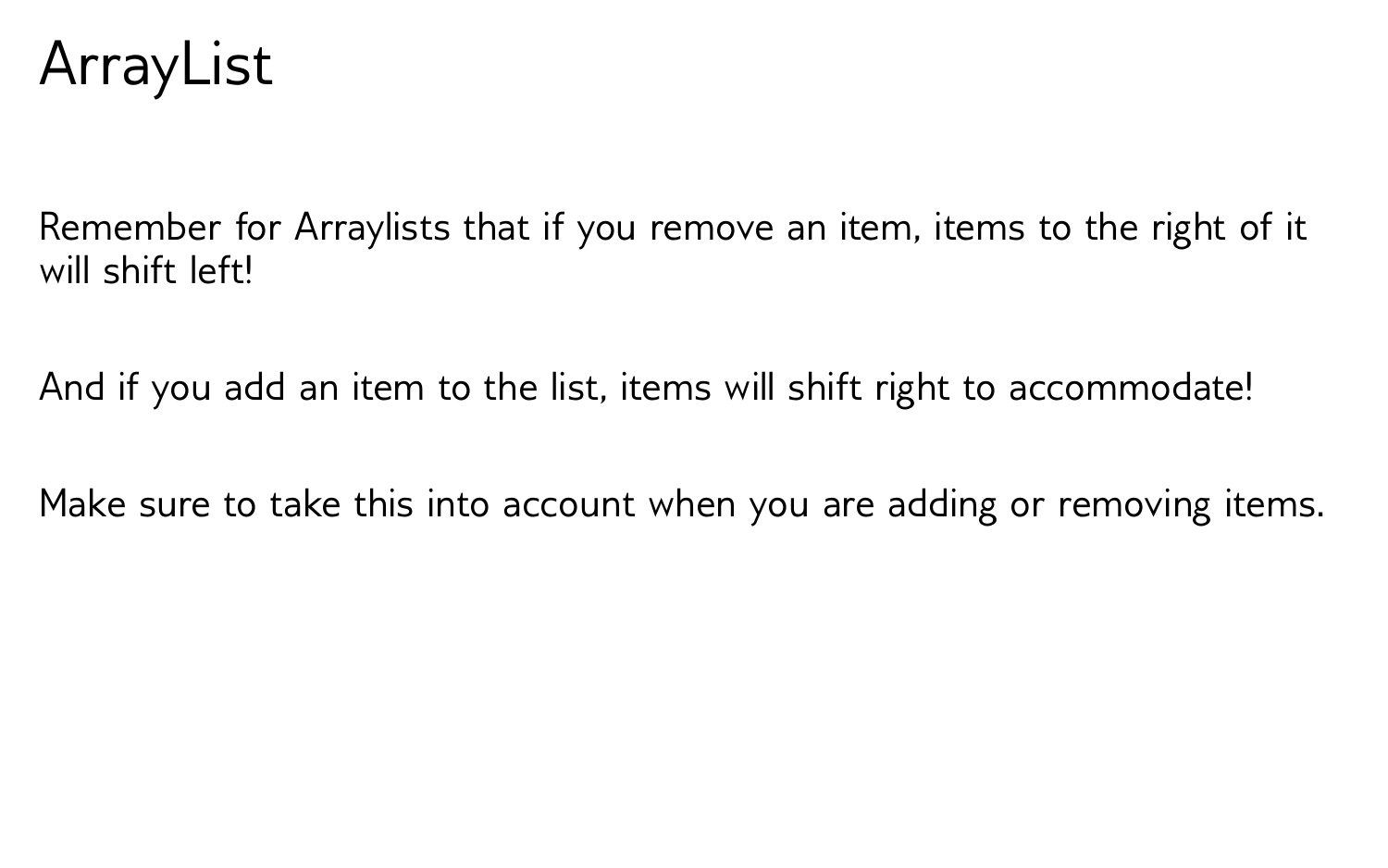

# ArrayList

Remember for Arraylists that if you remove an item, items to the right of it will shift left!

And if you add an item to the list, items will shift right to accommodate!

Make sure to take this into account when you are adding or removing items.